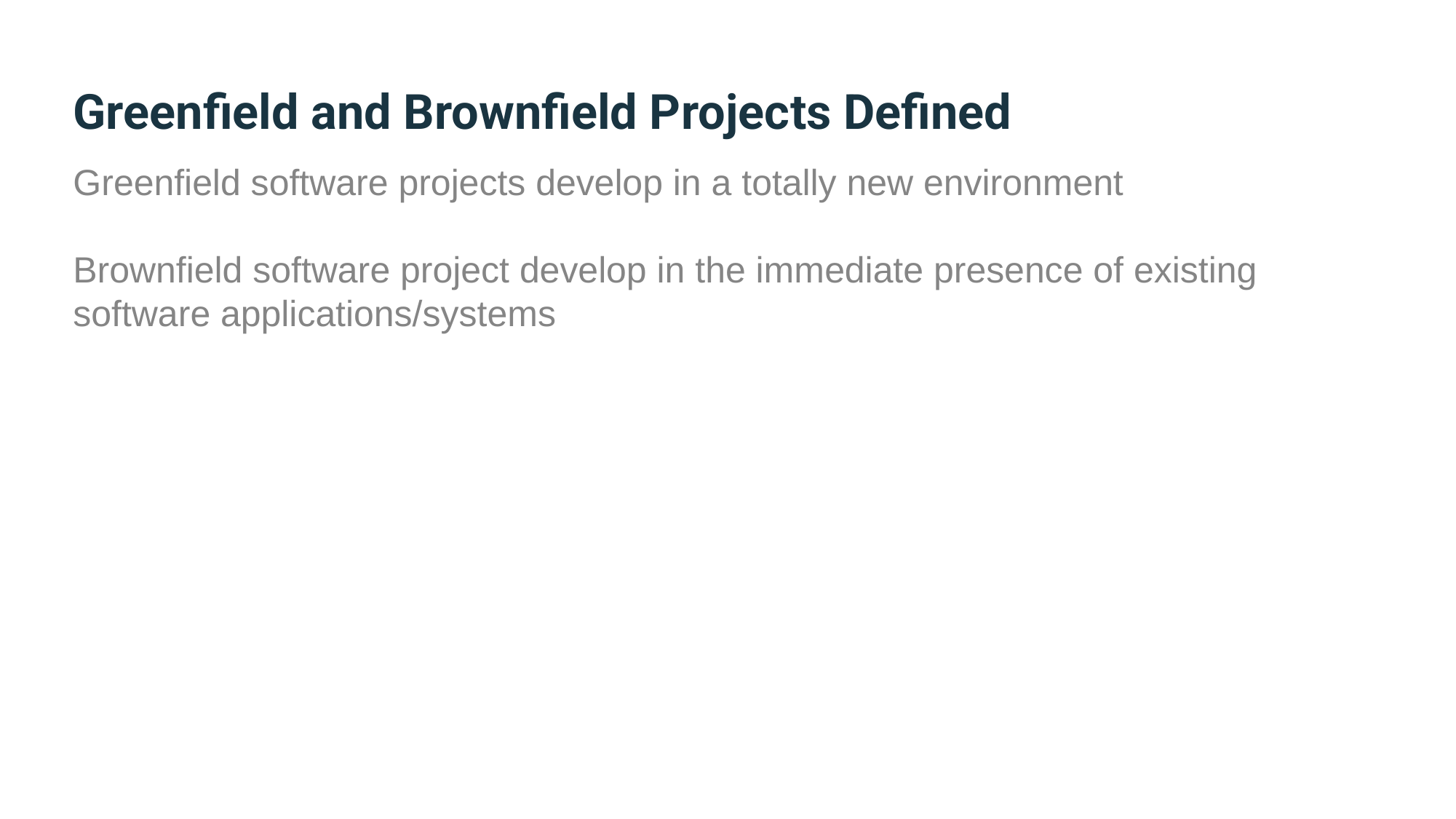

# Greenfield and Brownfield Projects Defined

Greenfield software projects develop in a totally new environment
Brownfield software project develop in the immediate presence of existing software applications/systems